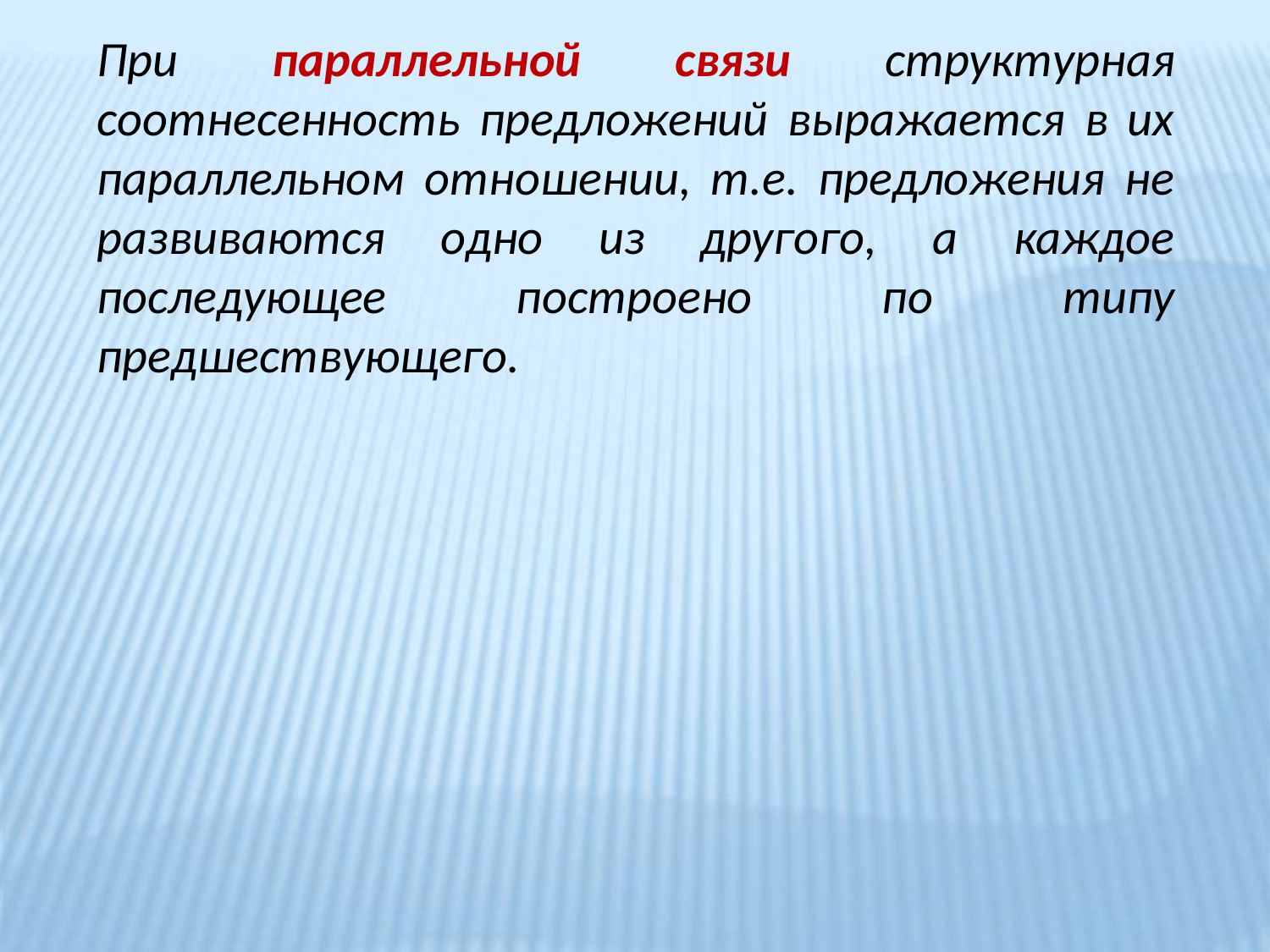

При параллельной связи структурная соотнесенность предложений выражается в их параллельном отношении, т.е. предложения не развиваются одно из другого, а каждое последующее построено по типу предшествующего.